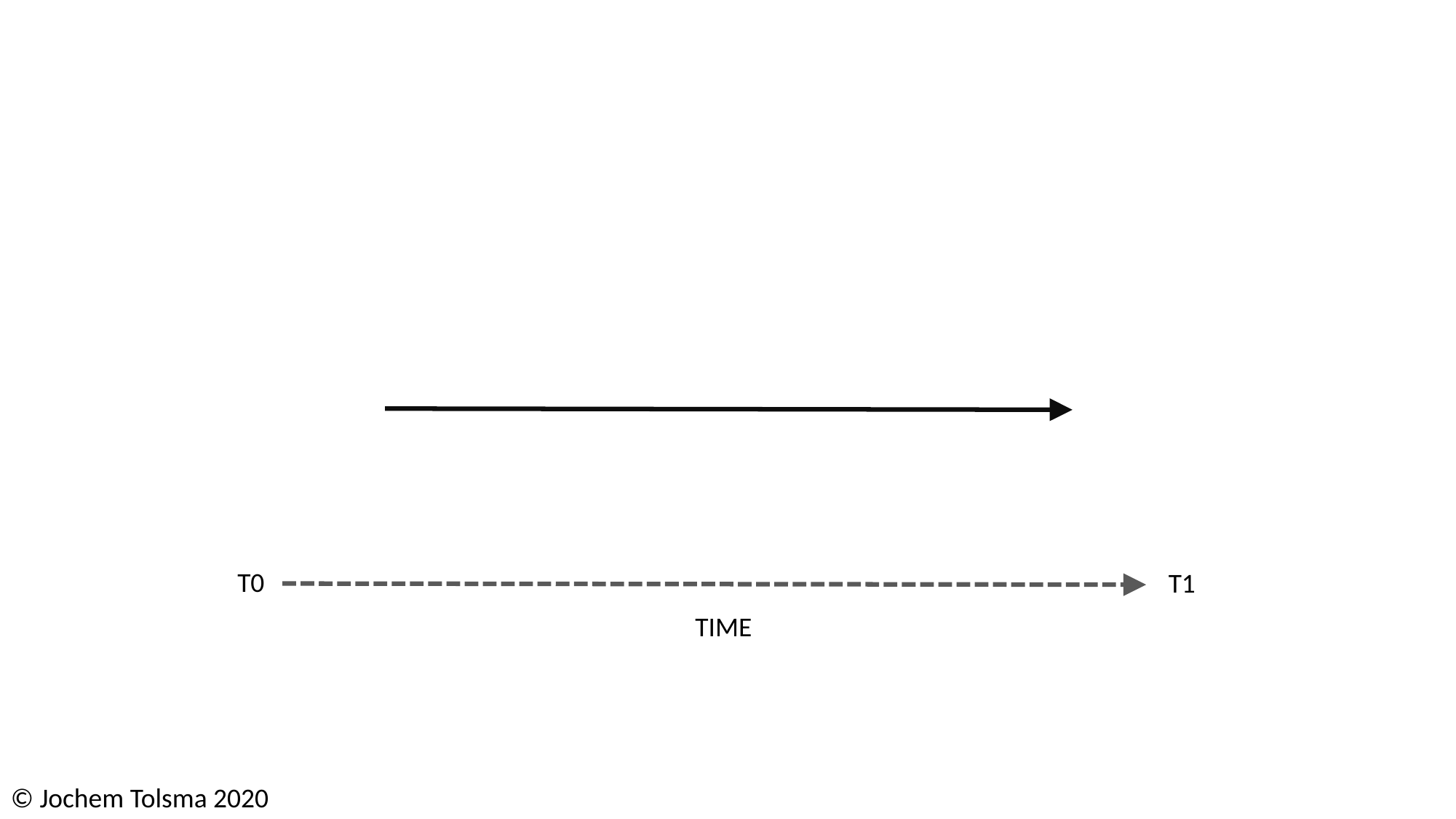

T0
T1
TIME
© Jochem Tolsma 2020